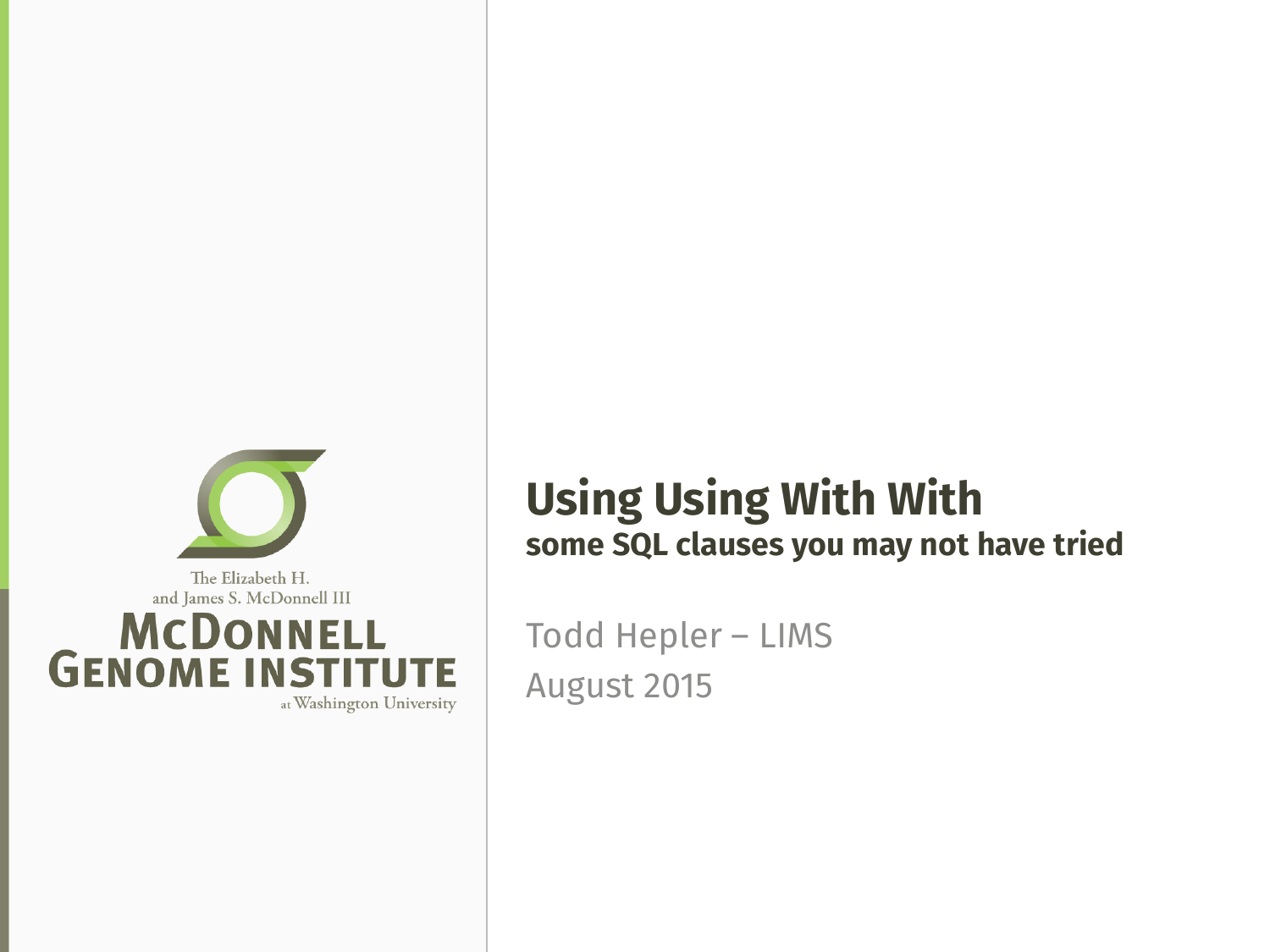

# Using Using With With some SQL clauses you may not have tried
Todd Hepler – LIMS
August 2015